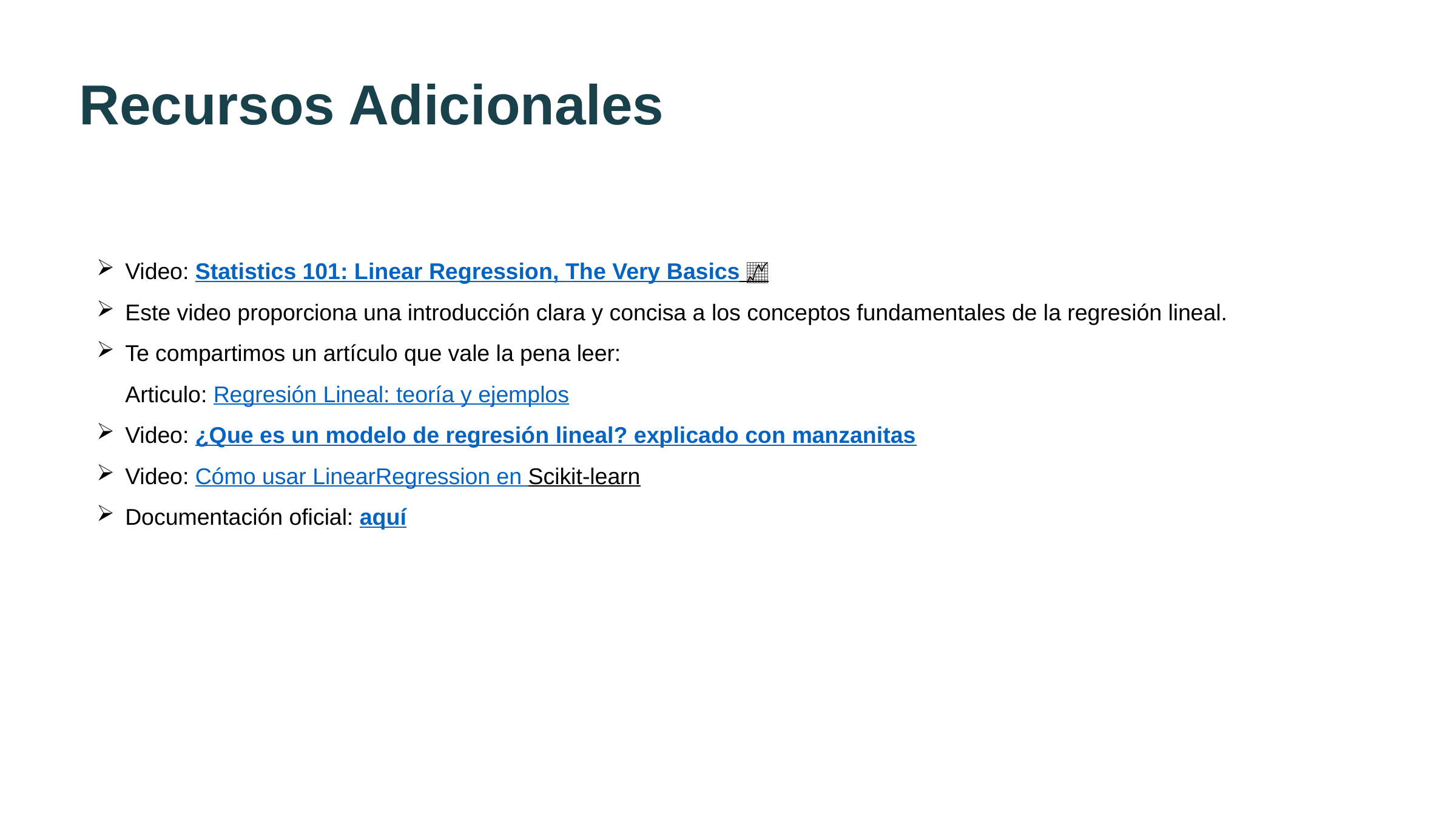

Recursos Adicionales
Video: Statistics 101: Linear Regression, The Very Basics 📈
Este video proporciona una introducción clara y concisa a los conceptos fundamentales de la regresión lineal.
Te compartimos un artículo que vale la pena leer: 
Articulo: Regresión Lineal: teoría y ejemplos
Video: ¿Que es un modelo de regresión lineal? explicado con manzanitas
Video: Cómo usar LinearRegression en Scikit-learn
Documentación oficial: aquí